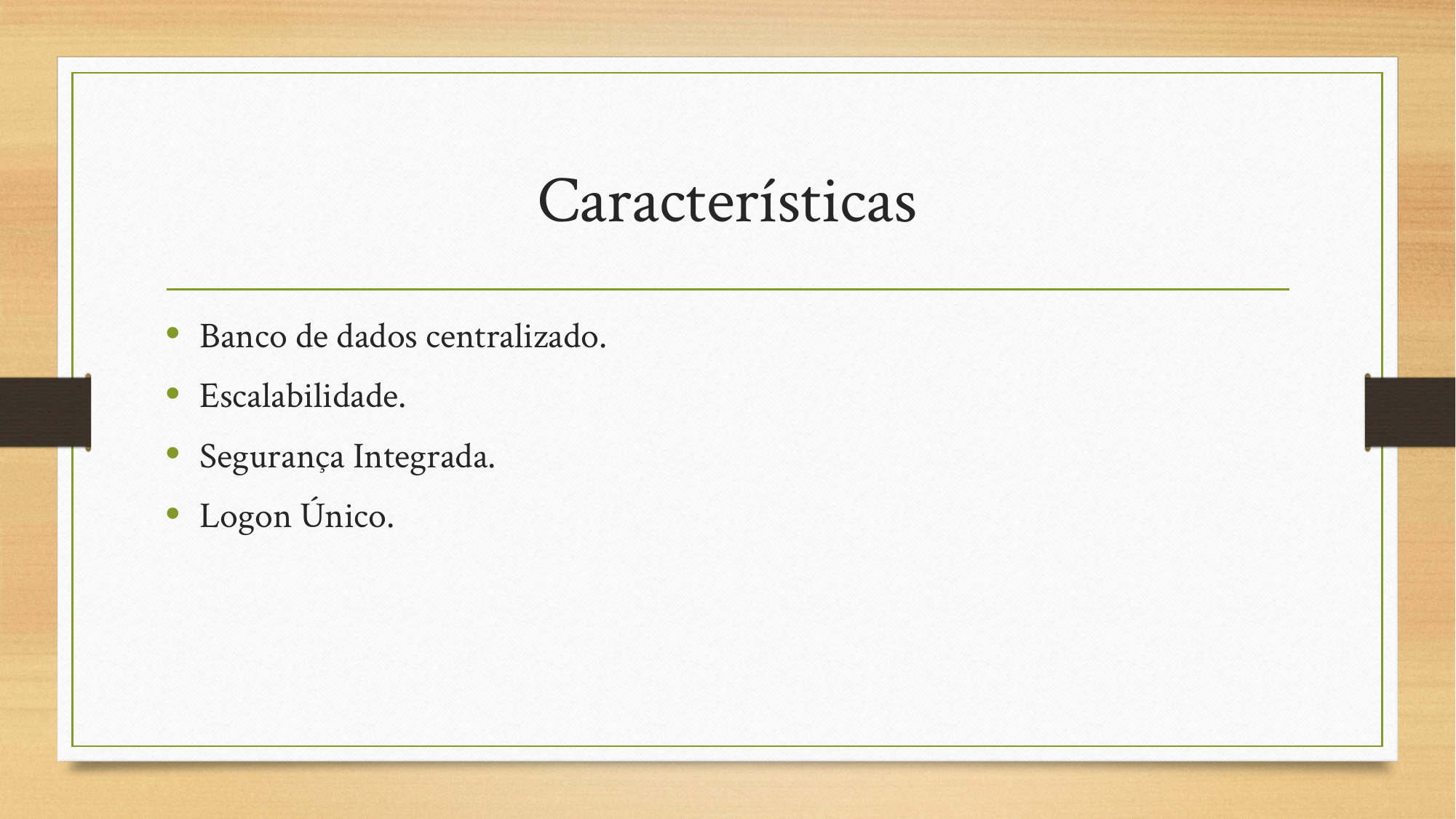

# Características
Banco de dados centralizado.
Escalabilidade.
Segurança Integrada.
Logon Único.